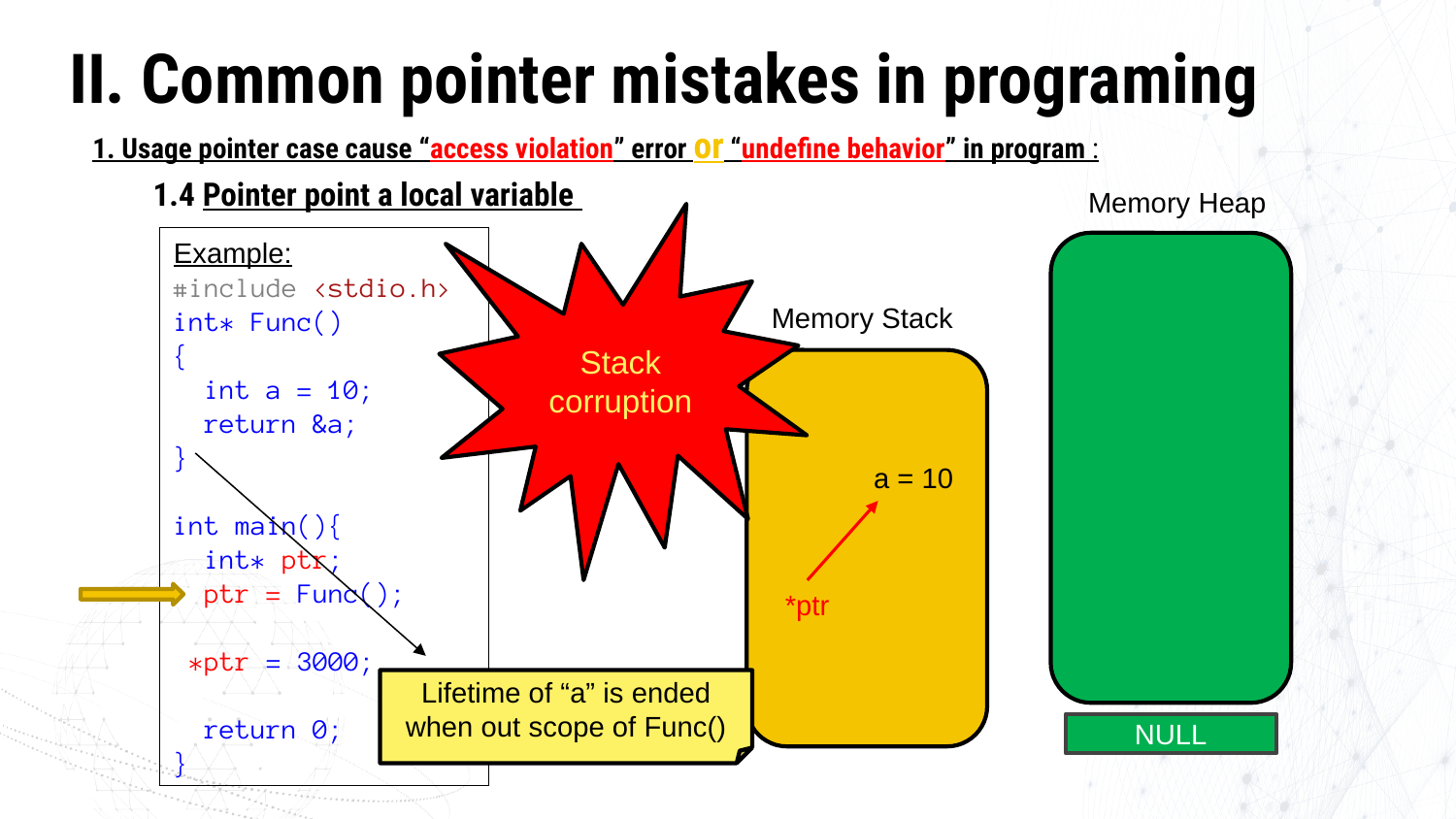

# II. Common pointer mistakes in programing
1. Usage pointer case cause “access violation” error or “undefine behavior” in program :

1.4 Pointer point a local variable

 Memory Heap
Stack corruption
Example:
#include <stdio.h>
int* Func()
{
  int a = 10;
  return &a;
}

int main(){
  int* ptr;
  ptr = Func();

 *ptr = 3000;

  return 0;
}

Memory Stack

a = 10
*ptr

Lifetime of “a” is ended when out scope of Func()
NULL